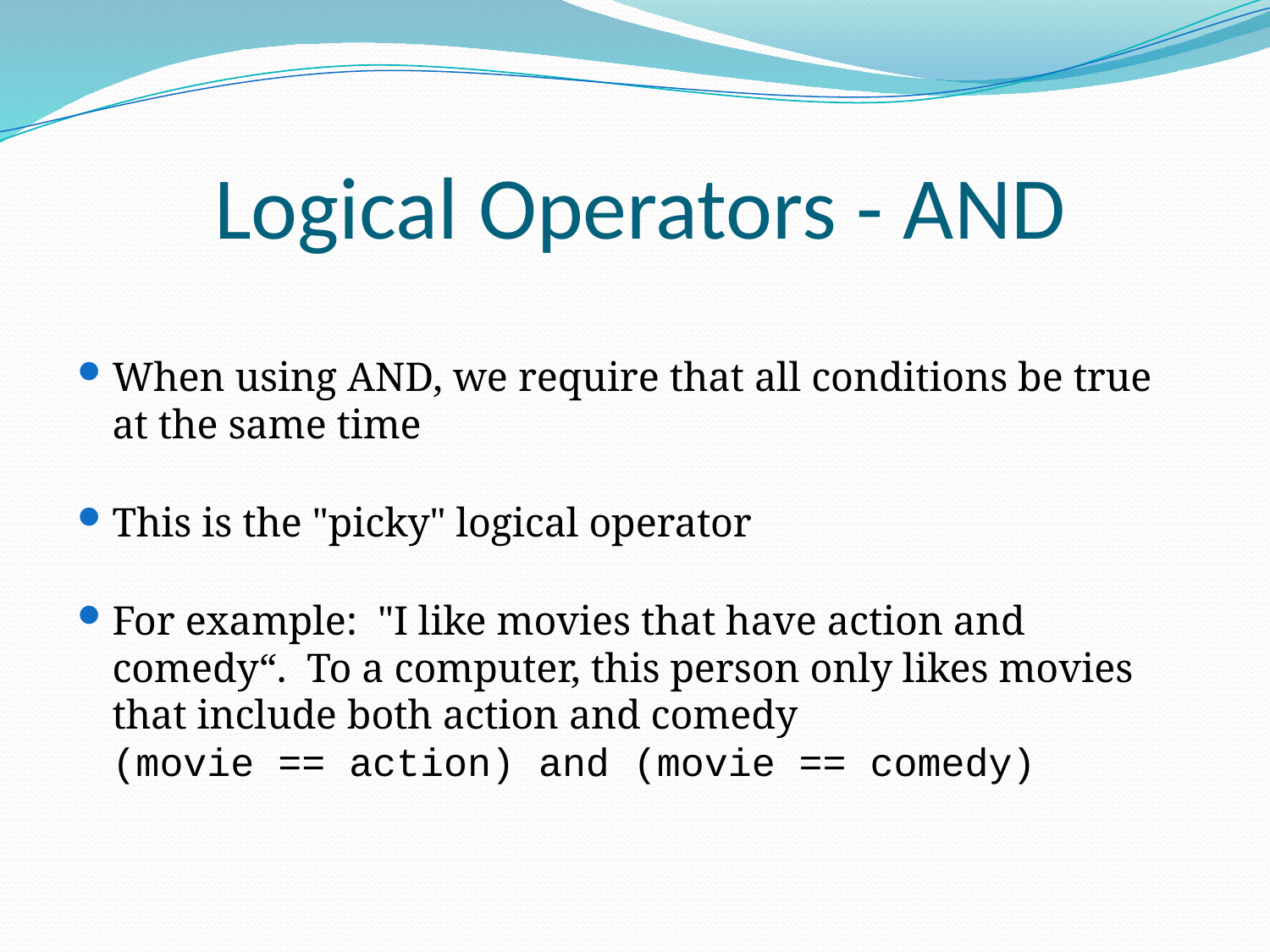

# Logical Operators - AND
When using AND, we require that all conditions be true at the same time
This is the "picky" logical operator
For example:  "I like movies that have action and comedy“.  To a computer, this person only likes movies that include both action and comedy
(movie == action) and (movie == comedy)